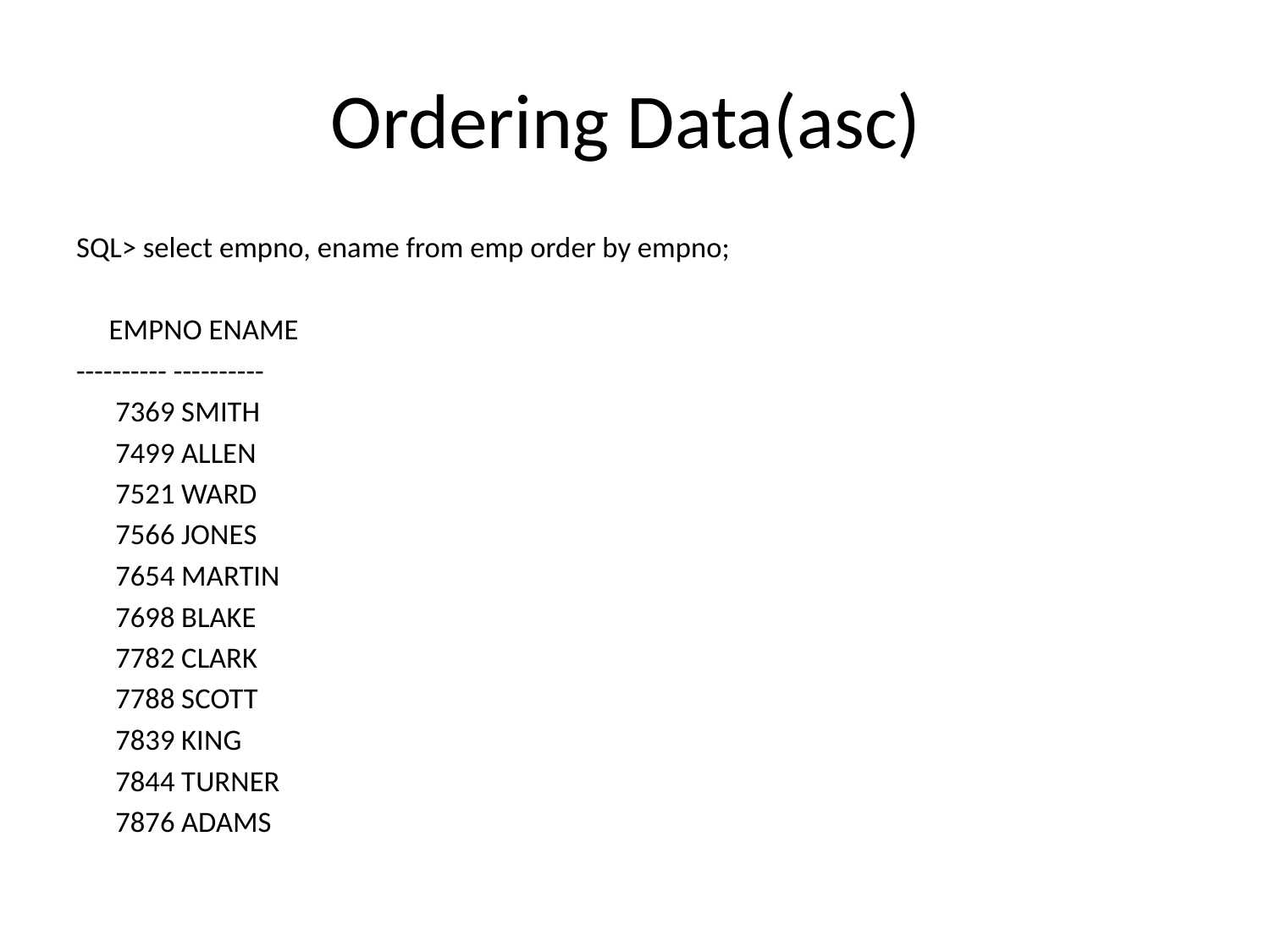

# Ordering Data(asc)
SQL> select empno, ename from emp order by empno;

     EMPNO ENAME
---------- ----------
      7369 SMITH
      7499 ALLEN
      7521 WARD
      7566 JONES
      7654 MARTIN
      7698 BLAKE
      7782 CLARK
      7788 SCOTT
      7839 KING
      7844 TURNER
      7876 ADAMS